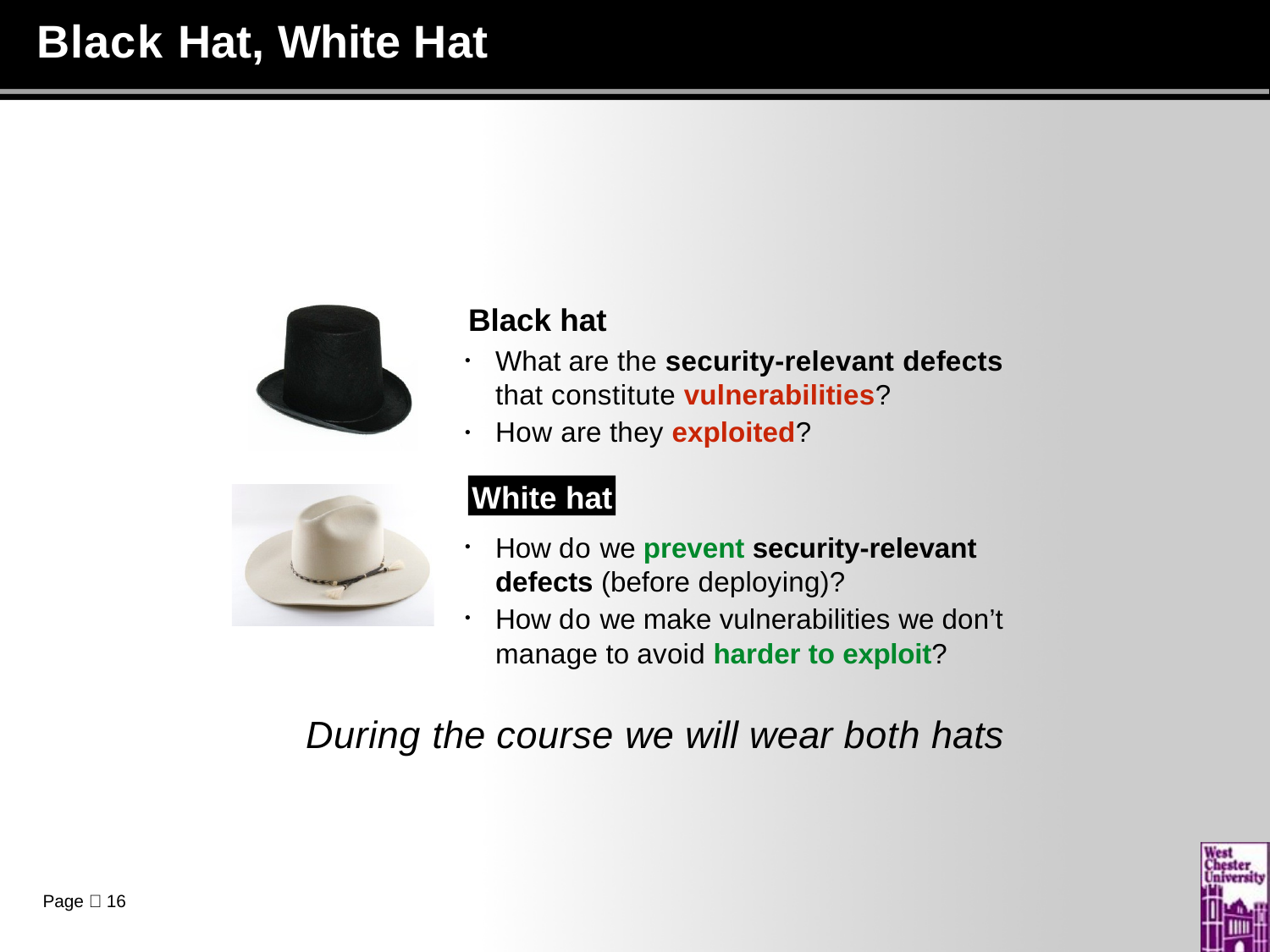

# Black Hat, White Hat

Black hat
What are the security-relevant defects
that constitute vulnerabilities?
How are they exploited?
•
•
White hat

How do we prevent security-relevant  defects (before deploying)?
How do we make vulnerabilities we don’t  manage to avoid harder to exploit?
•
•
During the course we will wear both hats